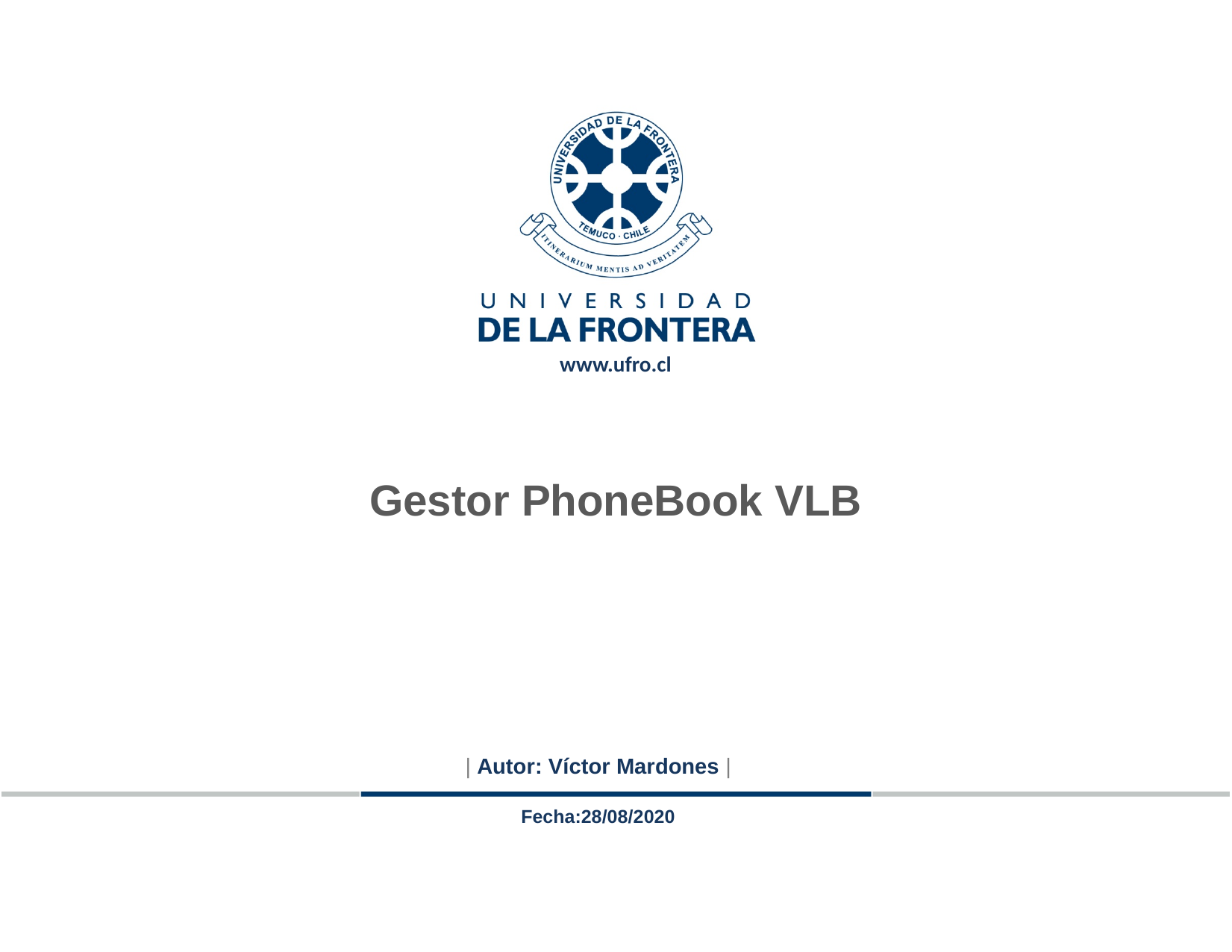

Gestor PhoneBook VLB
| Autor: Víctor Mardones |

Fecha:28/08/2020